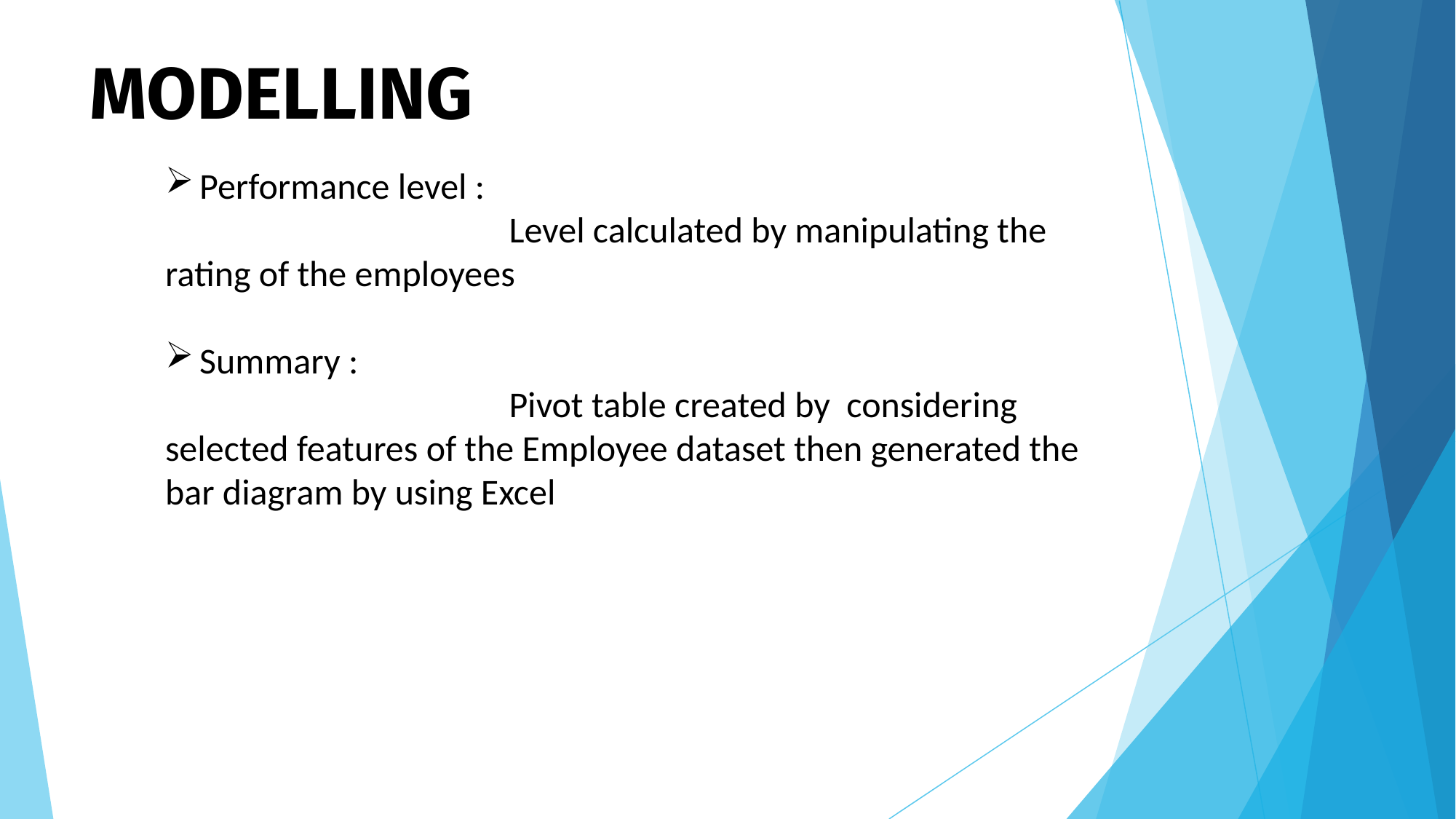

# MODELLING
Performance level :
                                          Level calculated by manipulating the rating of the employees

Summary :
                                          Pivot table created by  considering selected features of the Employee dataset then generated the bar diagram by using Excel